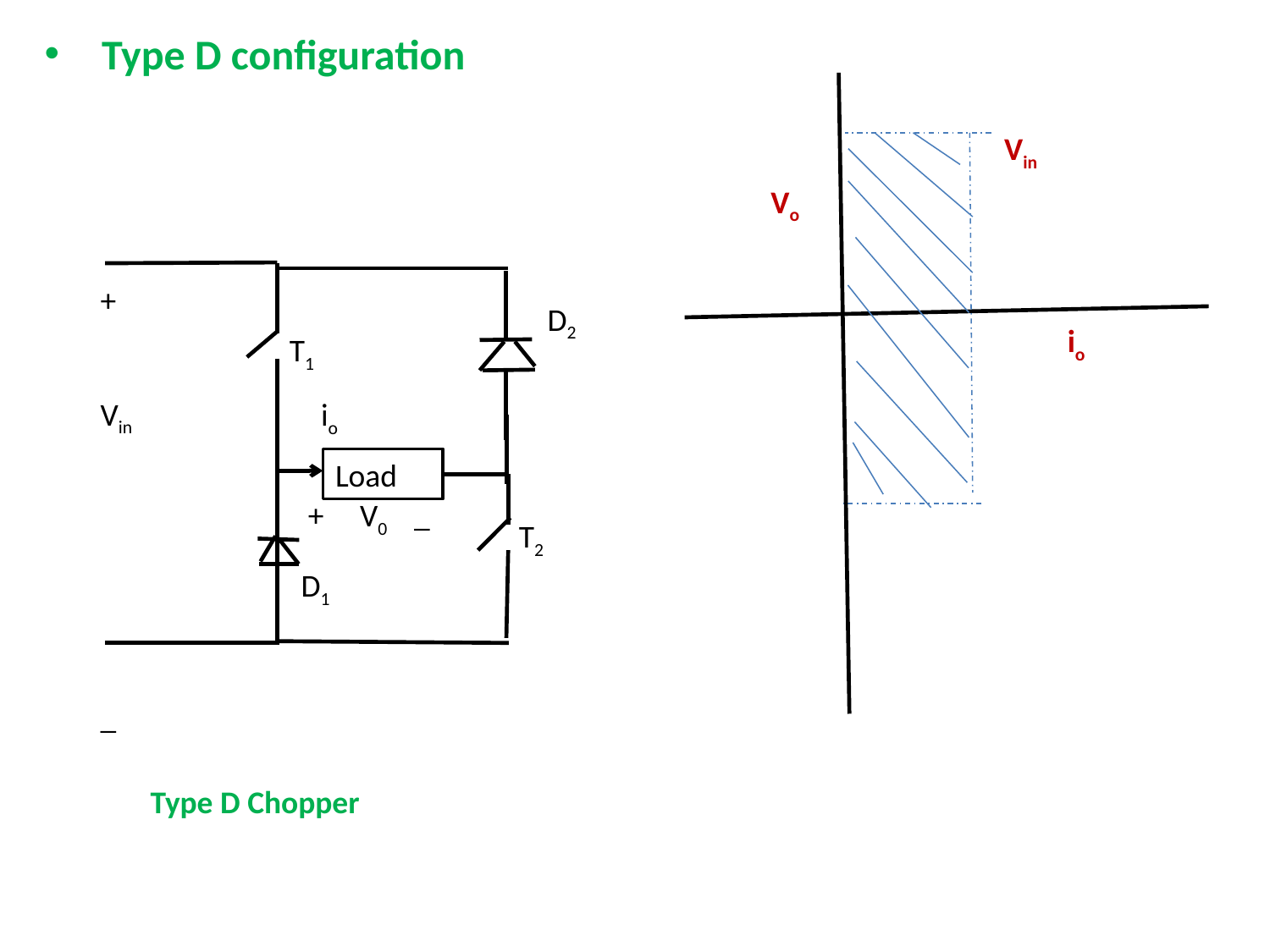

Type D configuration

Vin
Vo
+

Vin

_
D2
io
T1
io
+     V0     _
T2
D1
Load
Type D Chopper